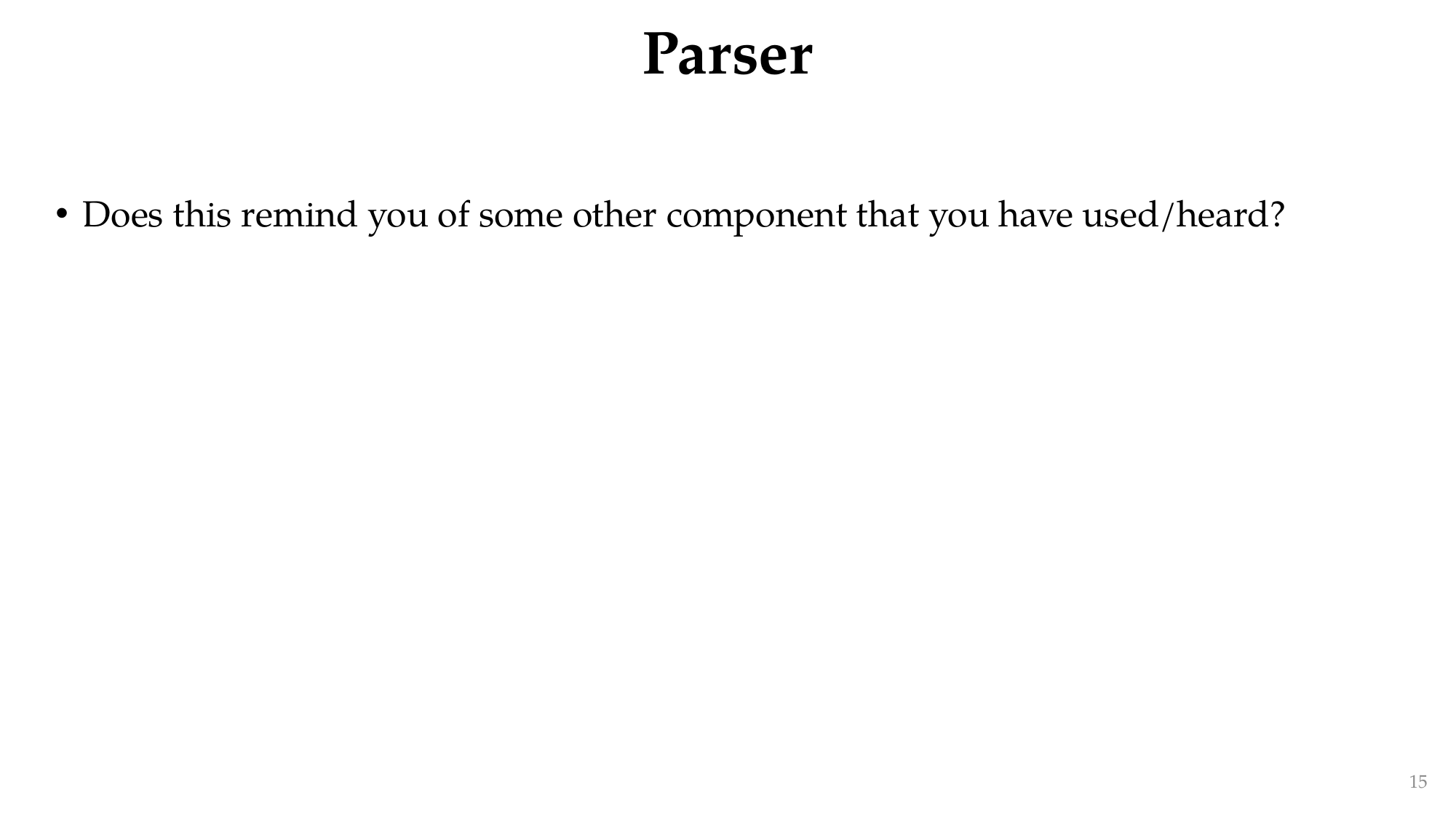

# Parser
Does this remind you of some other component that you have used/heard?
15